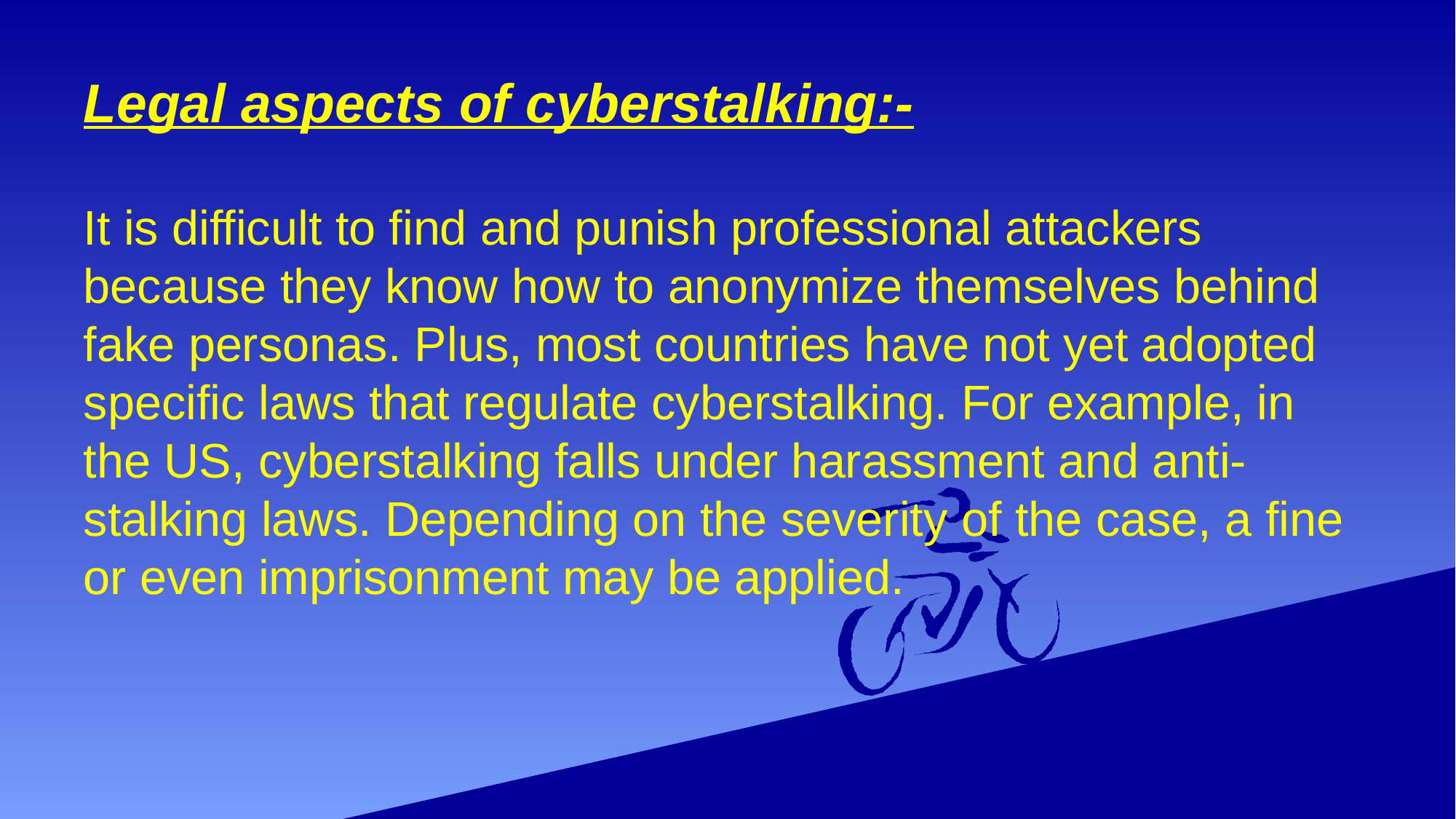

# Legal aspects of cyberstalking:-
It is difficult to find and punish professional attackers because they know how to anonymize themselves behind fake personas. Plus, most countries have not yet adopted specific laws that regulate cyberstalking. For example, in the US, cyberstalking falls under harassment and anti-stalking laws. Depending on the severity of the case, a fine or even imprisonment may be applied.